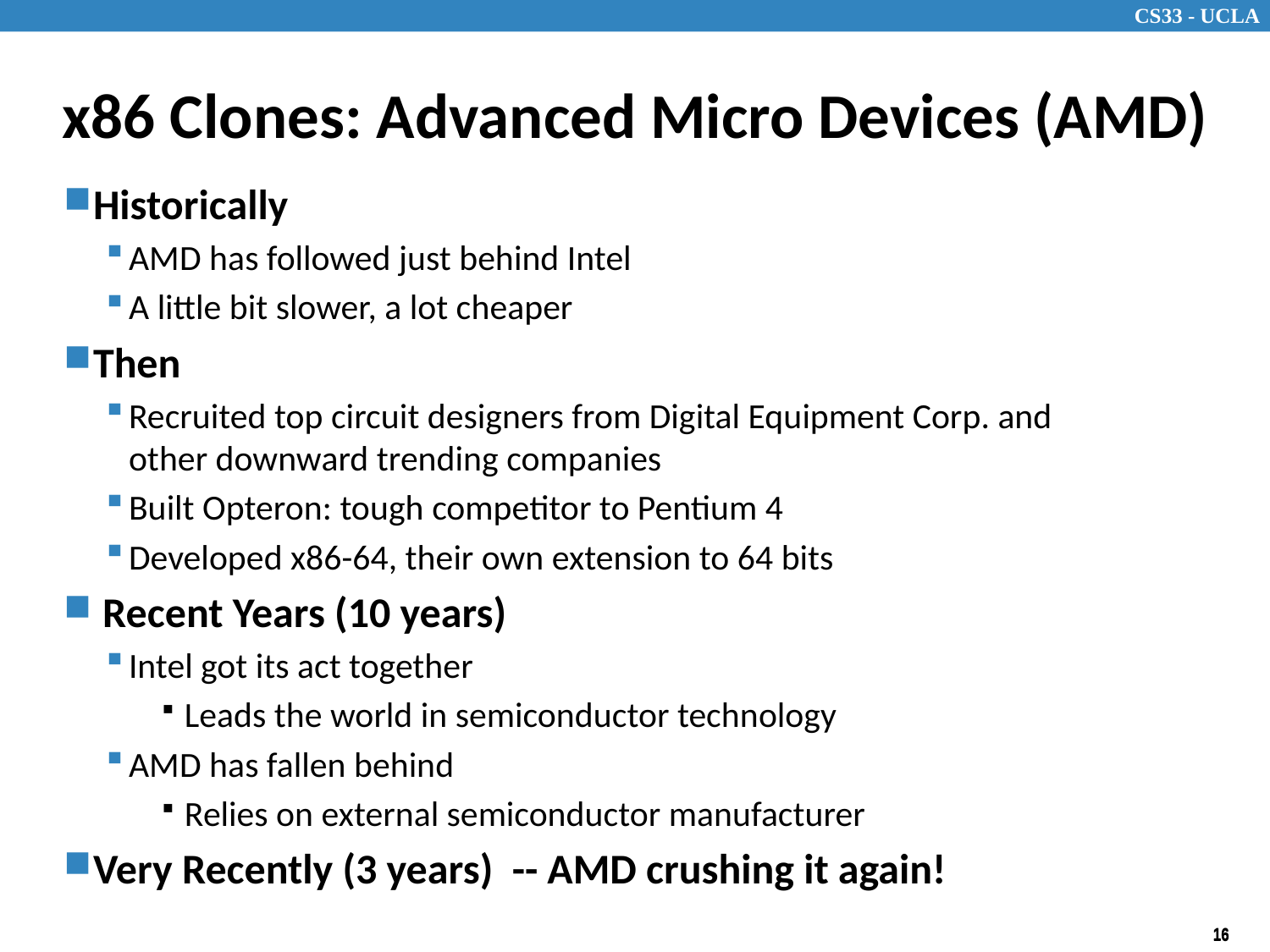

# x86 Clones: Advanced Micro Devices (AMD)
Historically
AMD has followed just behind Intel
A little bit slower, a lot cheaper
Then
Recruited top circuit designers from Digital Equipment Corp. and other downward trending companies
Built Opteron: tough competitor to Pentium 4
Developed x86-64, their own extension to 64 bits
 Recent Years (10 years)
Intel got its act together
Leads the world in semiconductor technology
AMD has fallen behind
Relies on external semiconductor manufacturer
Very Recently (3 years)  -- AMD crushing it again!